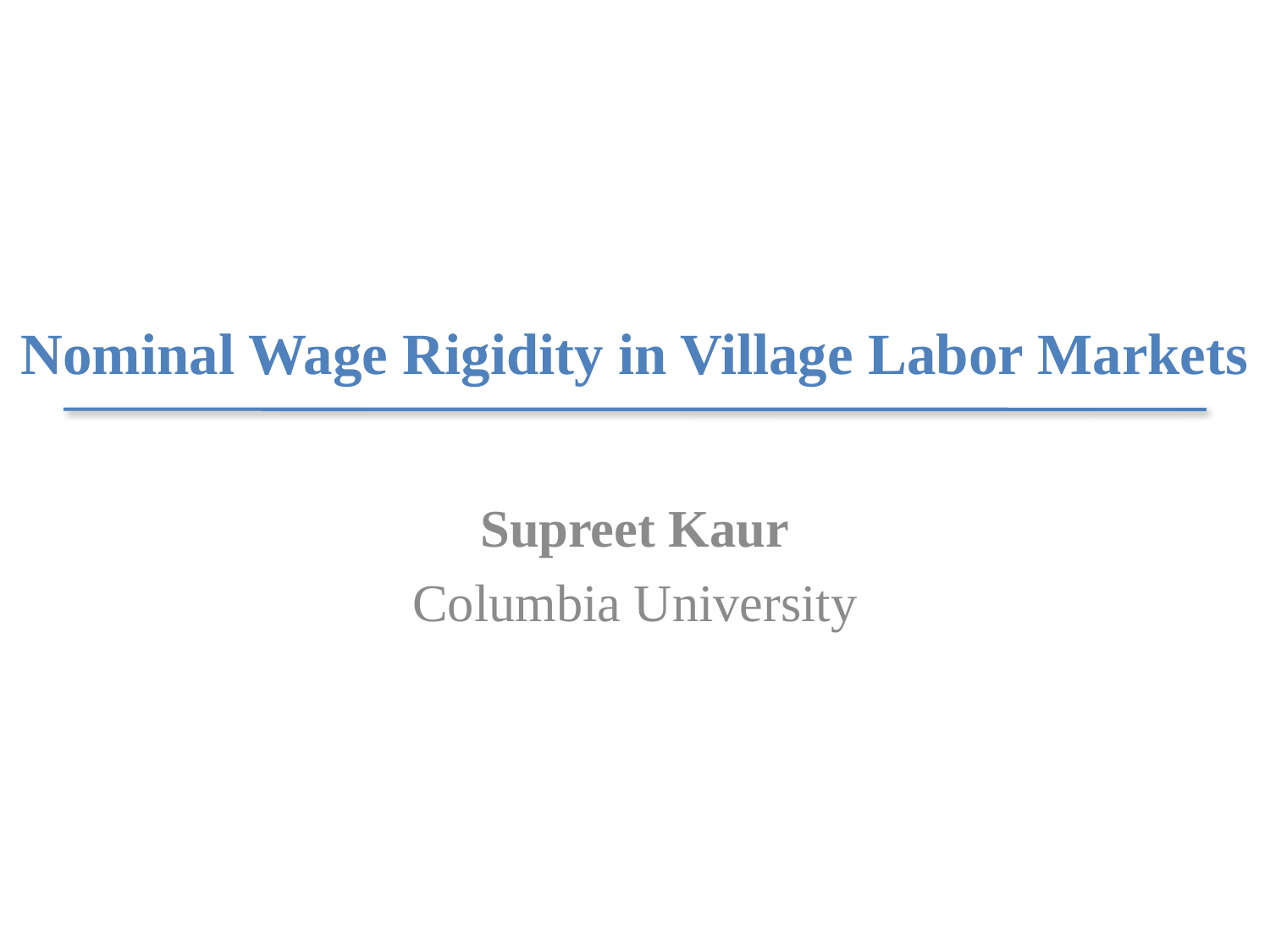

# Nominal Wage Rigidity in Village Labor Markets
Supreet Kaur
Columbia University